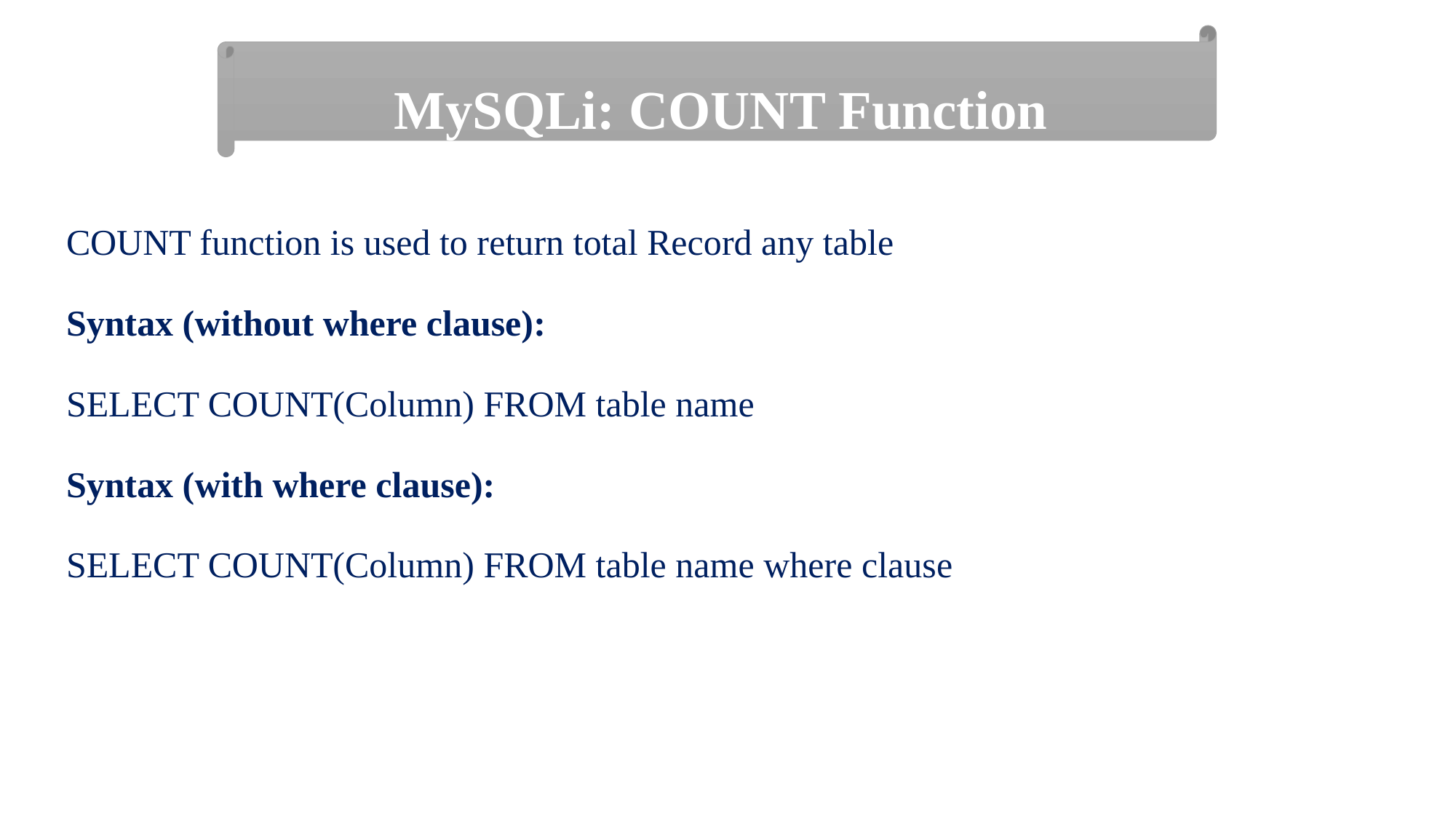

MySQLi: COUNT Function
COUNT function is used to return total Record any table
Syntax (without where clause):
SELECT COUNT(Column) FROM table name
Syntax (with where clause):
SELECT COUNT(Column) FROM table name where clause